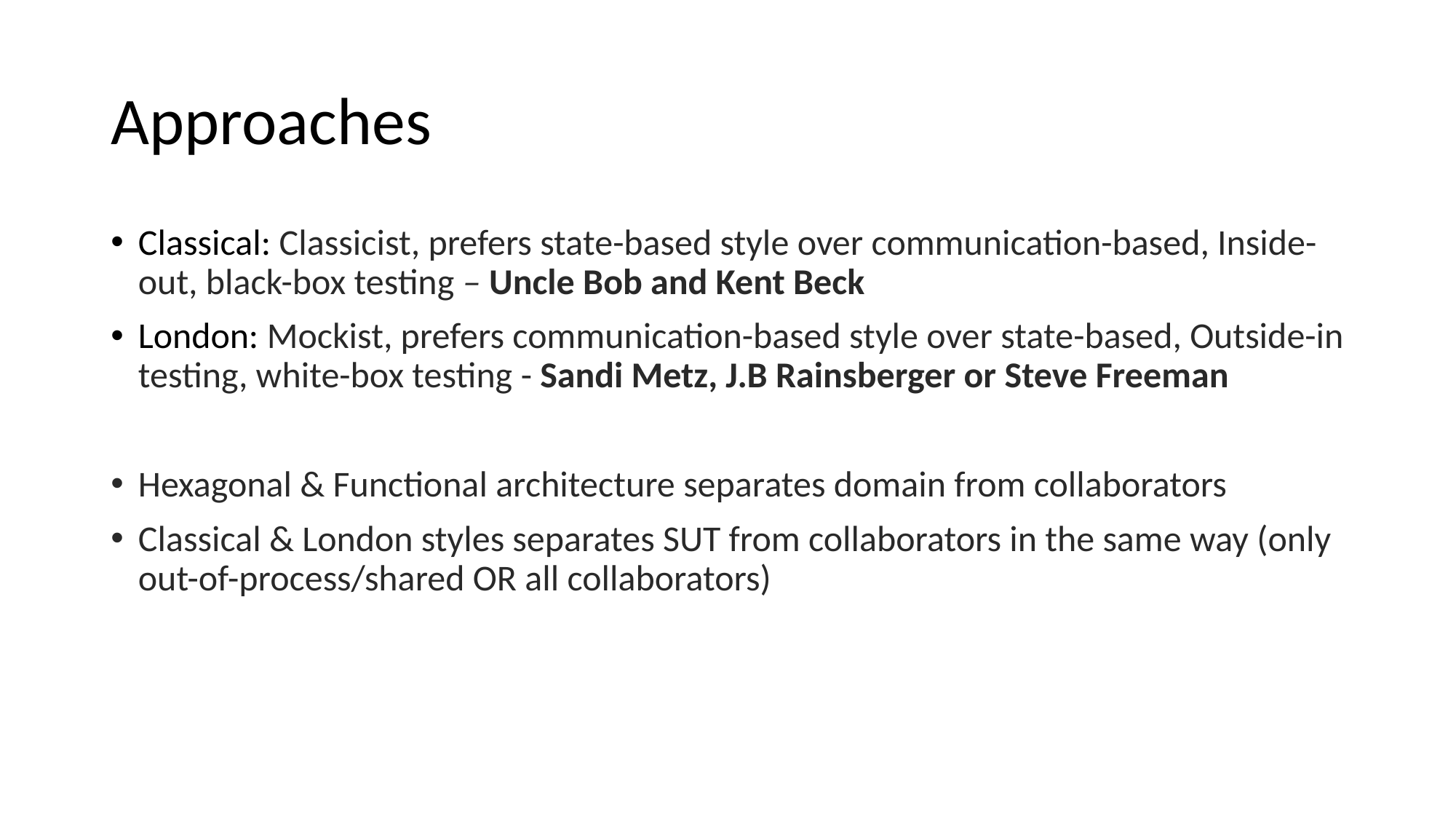

# Approaches
Classical: Classicist, prefers state-based style over communication-based, Inside-out, black-box testing – Uncle Bob and Kent Beck
London: Mockist, prefers communication-based style over state-based, Outside-in testing, white-box testing - Sandi Metz, J.B Rainsberger or Steve Freeman

Hexagonal & Functional architecture separates domain from collaborators
Classical & London styles separates SUT from collaborators in the same way (only out-of-process/shared OR all collaborators)